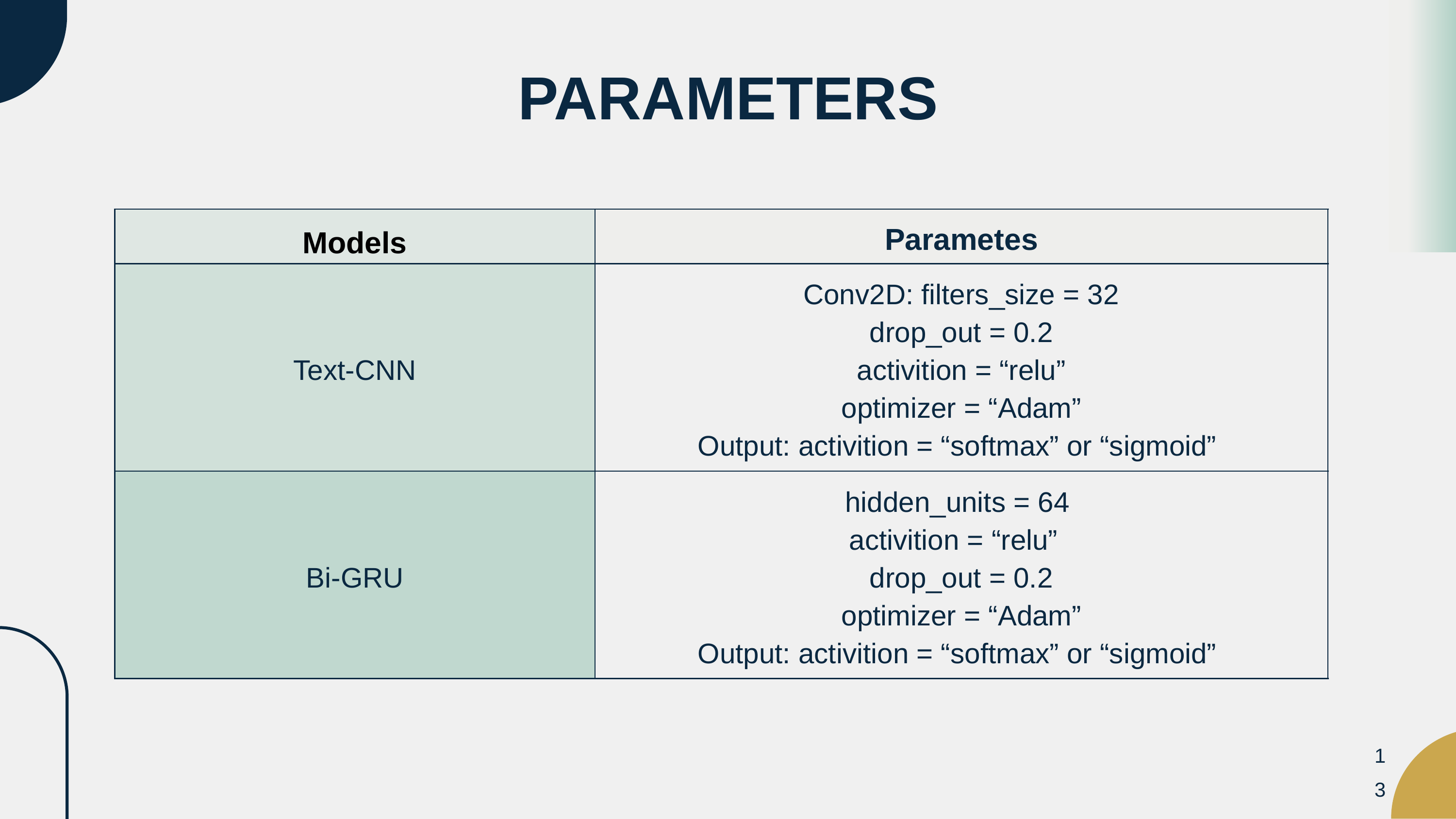

PARAMETERS
| Models | Parametes |
| --- | --- |
| Text-CNN | Conv2D: filters\_size = 32 drop\_out = 0.2 activition = “relu” optimizer = “Adam” Output: activition = “softmax” or “sigmoid” |
| Bi-GRU | hidden\_units = 64 activition = “relu” drop\_out = 0.2 optimizer = “Adam” Output: activition = “softmax” or “sigmoid” |

13